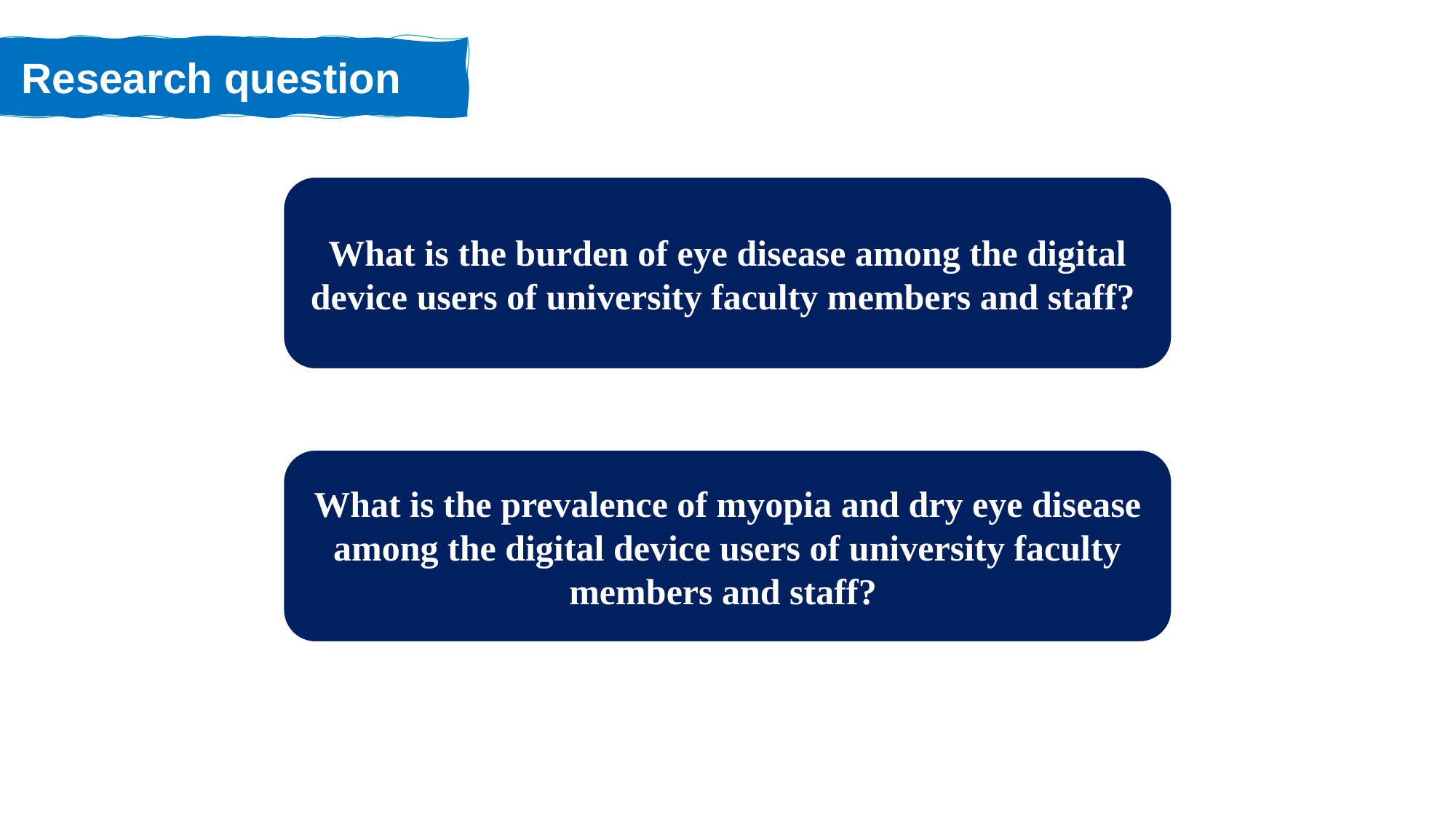

Research question
What is the burden of eye disease among the digital device users of university faculty members and staff?
What is the prevalence of myopia and dry eye disease among the digital device users of university faculty members and staff?